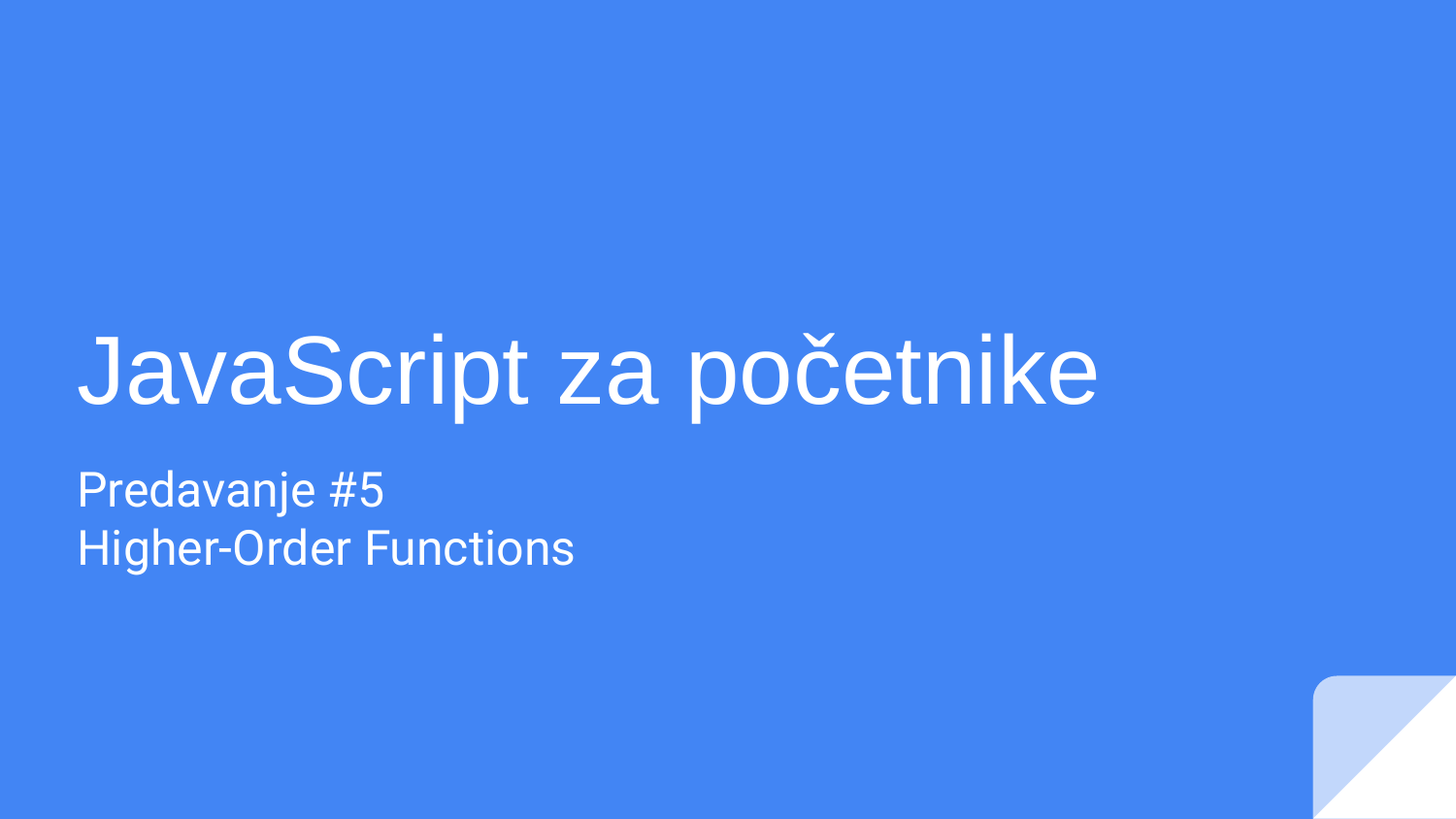

# JavaScript za početnike
Predavanje #5
Higher-Order Functions